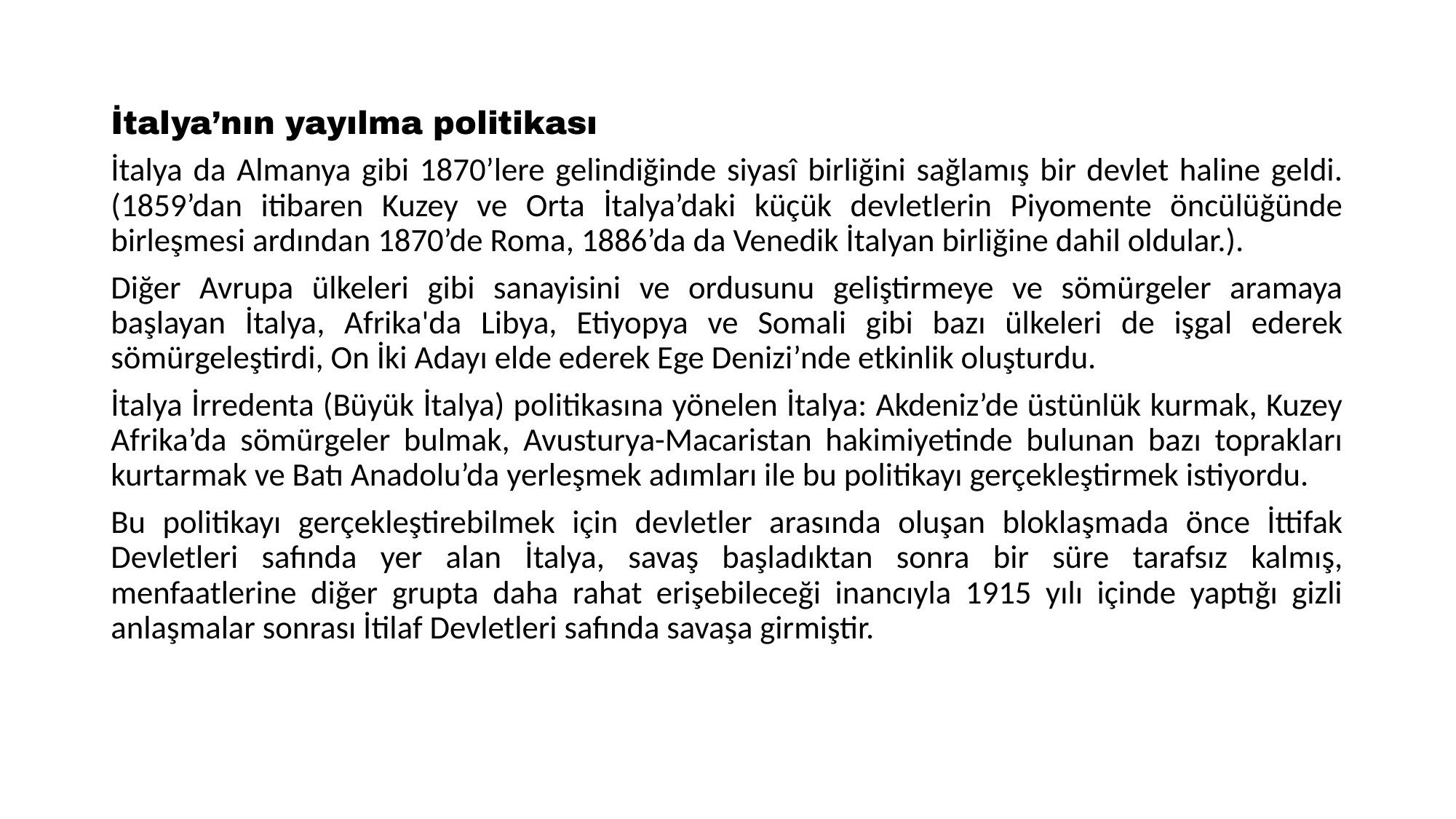

#
İtalya’nın yayılma politikası
İtalya da Almanya gibi 1870’lere gelindiğinde siyasî birliğini sağlamış bir devlet haline geldi. (1859’dan itibaren Kuzey ve Orta İtalya’daki küçük devletlerin Piyomente öncülüğünde birleşmesi ardından 1870’de Roma, 1886’da da Venedik İtalyan birliğine dahil oldular.).
Diğer Avrupa ülkeleri gibi sanayisini ve ordusunu geliştirmeye ve sömürgeler aramaya başlayan İtalya, Afrika'da Libya, Etiyopya ve Somali gibi bazı ülkeleri de işgal ederek sömürgeleştirdi, On İki Adayı elde ederek Ege Denizi’nde etkinlik oluşturdu.
İtalya İrredenta (Büyük İtalya) politikasına yönelen İtalya: Akdeniz’de üstünlük kurmak, Kuzey Afrika’da sömürgeler bulmak, Avusturya-Macaristan hakimiyetinde bulunan bazı toprakları kurtarmak ve Batı Anadolu’da yerleşmek adımları ile bu politikayı gerçekleştirmek istiyordu.
Bu politikayı gerçekleştirebilmek için devletler arasında oluşan bloklaşmada önce İttifak Devletleri safında yer alan İtalya, savaş başladıktan sonra bir süre tarafsız kalmış, menfaatlerine diğer grupta daha rahat erişebileceği inancıyla 1915 yılı içinde yaptığı gizli anlaşmalar sonrası İtilaf Devletleri safında savaşa girmiştir.